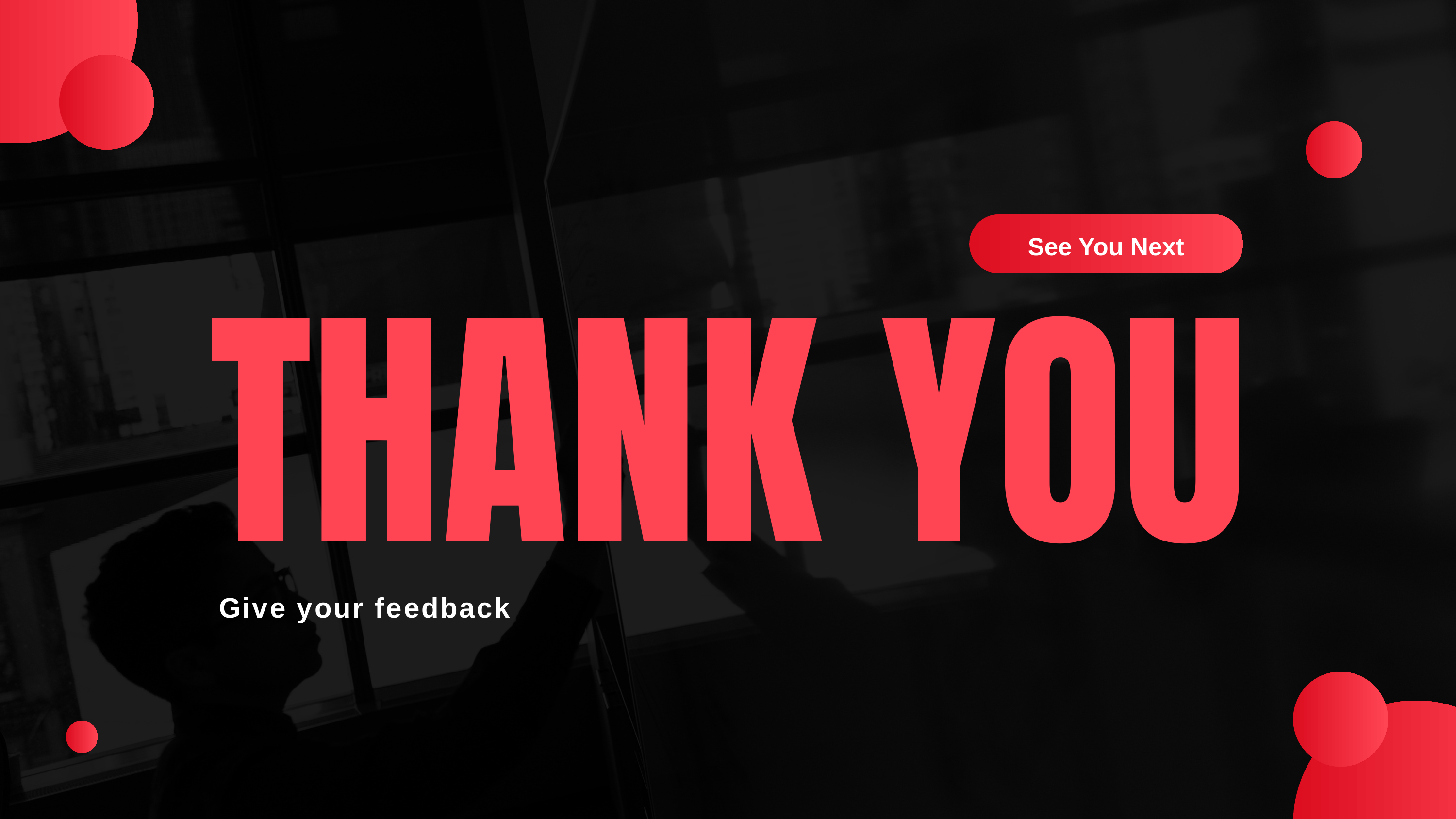

See You Next
THANK YOU
Give your feedback